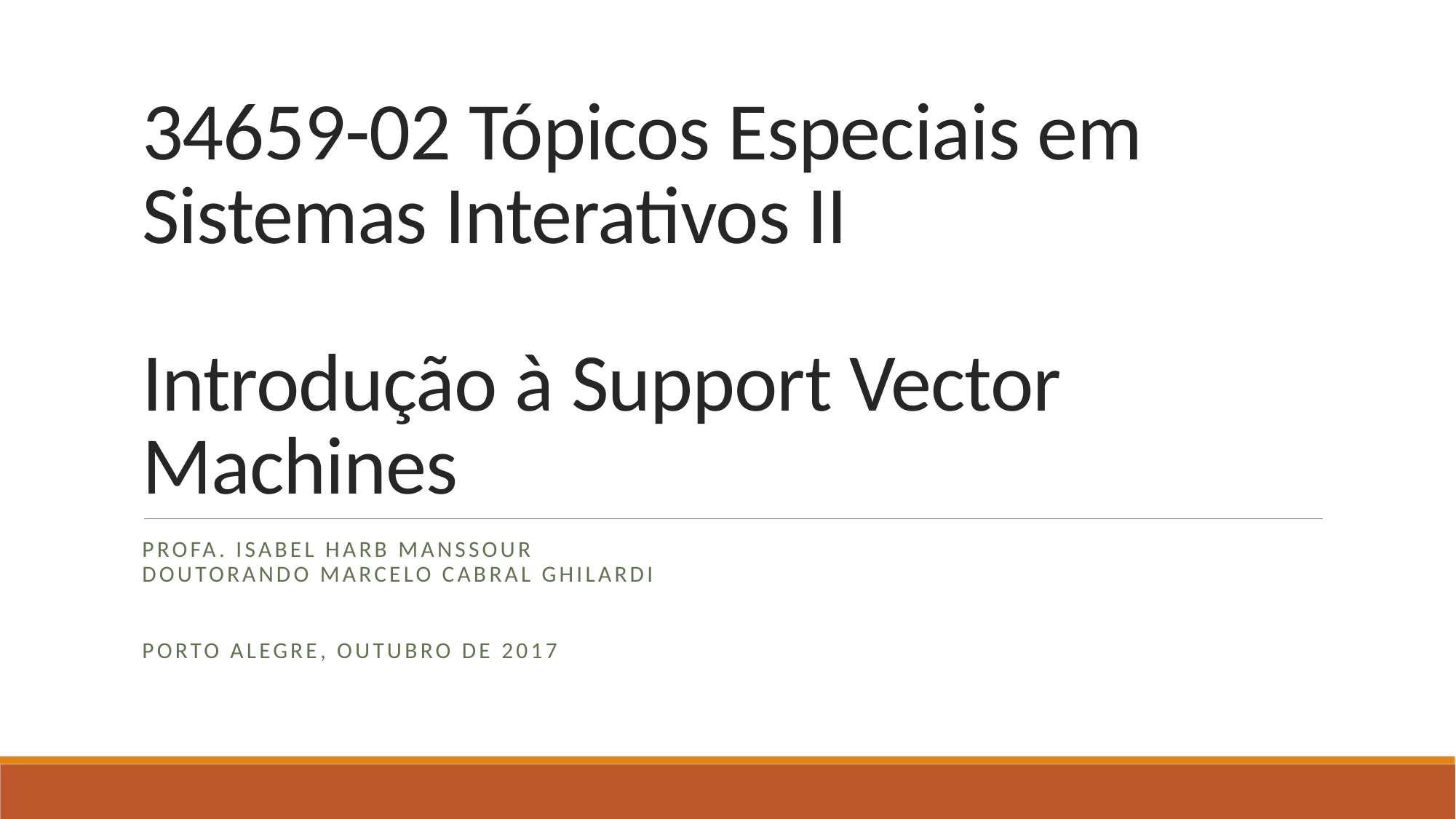

# 34659-02 Tópicos Especiais em Sistemas Interativos II Introdução à Support Vector Machines
Profa. Isabel Harb Manssour
Doutorando Marcelo Cabral Ghilardi

Porto Alegre, outubro de 2017